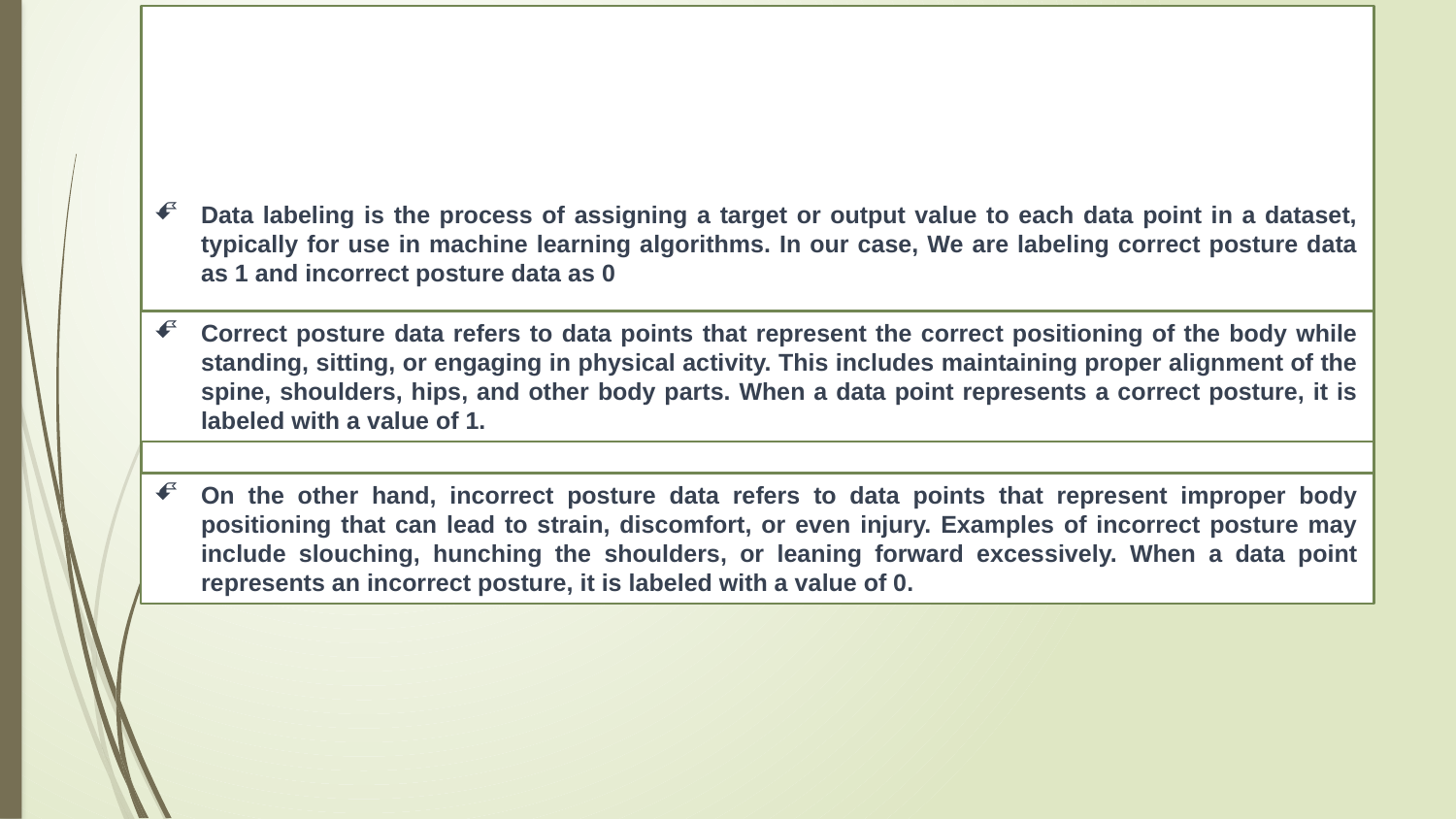

# DATA LABELING
Data labeling is the process of assigning a target or output value to each data point in a dataset, typically for use in machine learning algorithms. In our case, We are labeling correct posture data as 1 and incorrect posture data as 0
Correct posture data refers to data points that represent the correct positioning of the body while standing, sitting, or engaging in physical activity. This includes maintaining proper alignment of the spine, shoulders, hips, and other body parts. When a data point represents a correct posture, it is labeled with a value of 1.
On the other hand, incorrect posture data refers to data points that represent improper body positioning that can lead to strain, discomfort, or even injury. Examples of incorrect posture may include slouching, hunching the shoulders, or leaning forward excessively. When a data point represents an incorrect posture, it is labeled with a value of 0.